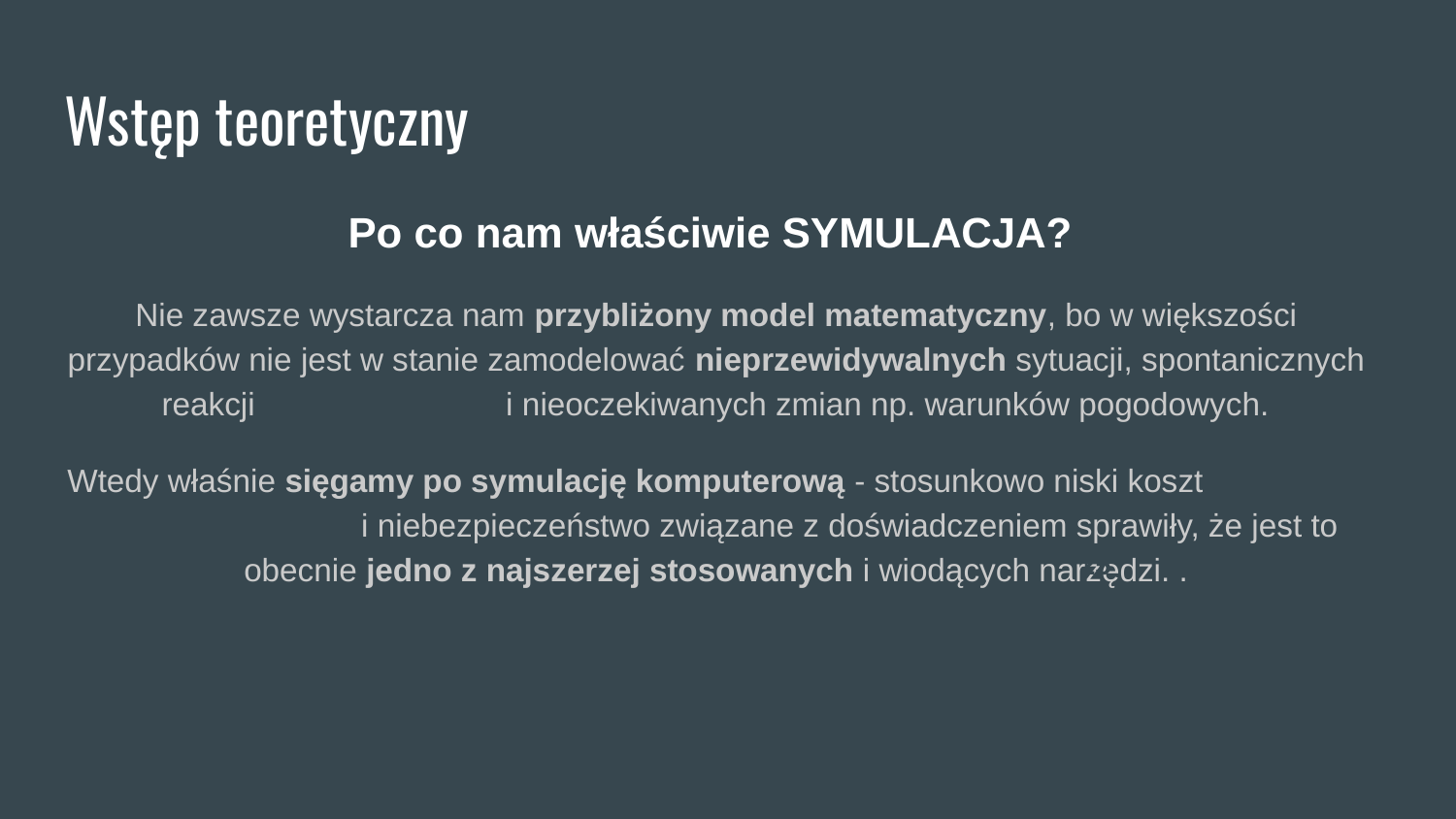

Wstęp teoretyczny
Po co nam właściwie SYMULACJA?
Nie zawsze wystarcza nam przybliżony model matematyczny, bo w większości przypadków nie jest w stanie zamodelować nieprzewidywalnych sytuacji, spontanicznych reakcji                            i nieoczekiwanych zmian np. warunków pogodowych.
Wtedy właśnie sięgamy po symulację komputerową - stosunkowo niski koszt                                                 i niebezpieczeństwo związane z doświadczeniem sprawiły, że jest to obecnie jedno z najszerzej stosowanych i wiodących narzędzi. .
22
25